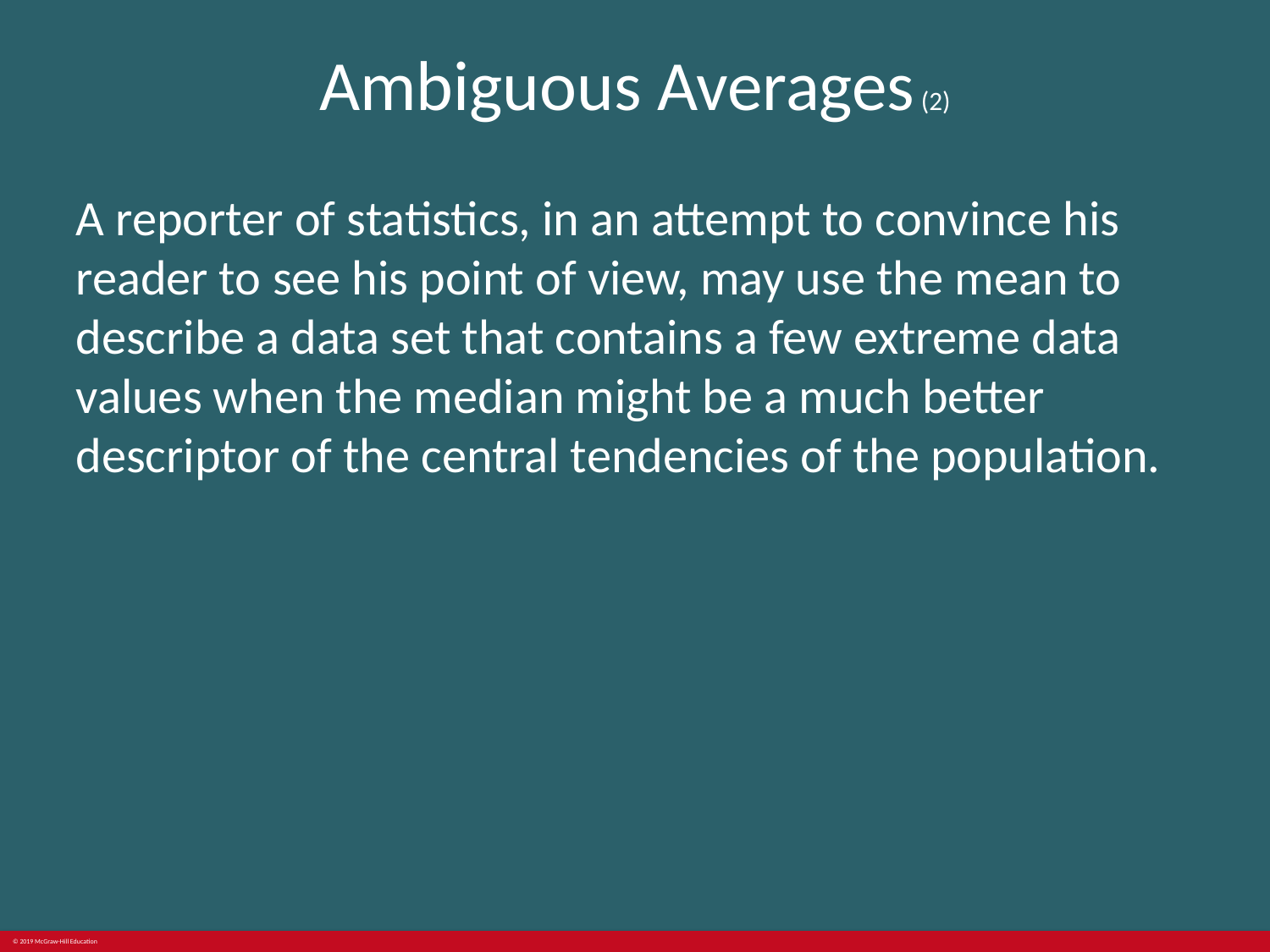

# Ambiguous Averages (2)
A reporter of statistics, in an attempt to convince his reader to see his point of view, may use the mean to describe a data set that contains a few extreme data values when the median might be a much better descriptor of the central tendencies of the population.